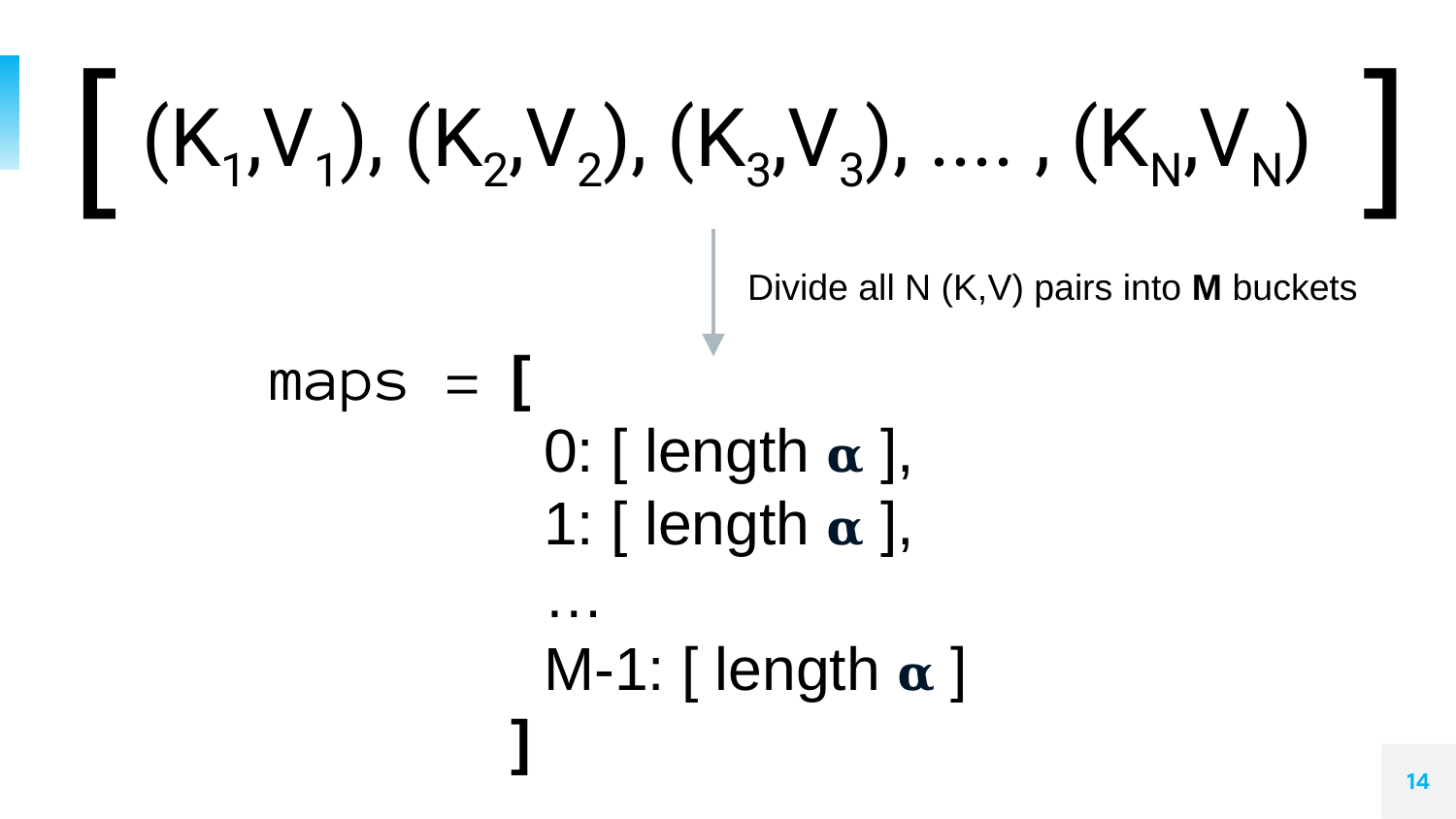

[
]
(K1,V1), (K2,V2), (K3,V3), .... , (KN,VN)
Divide all N (K,V) pairs into M buckets
maps =
[
  0: [ length 𝛂 ],
  1: [ length 𝛂 ],
  …
  M-1: [ length 𝛂 ]
]

14